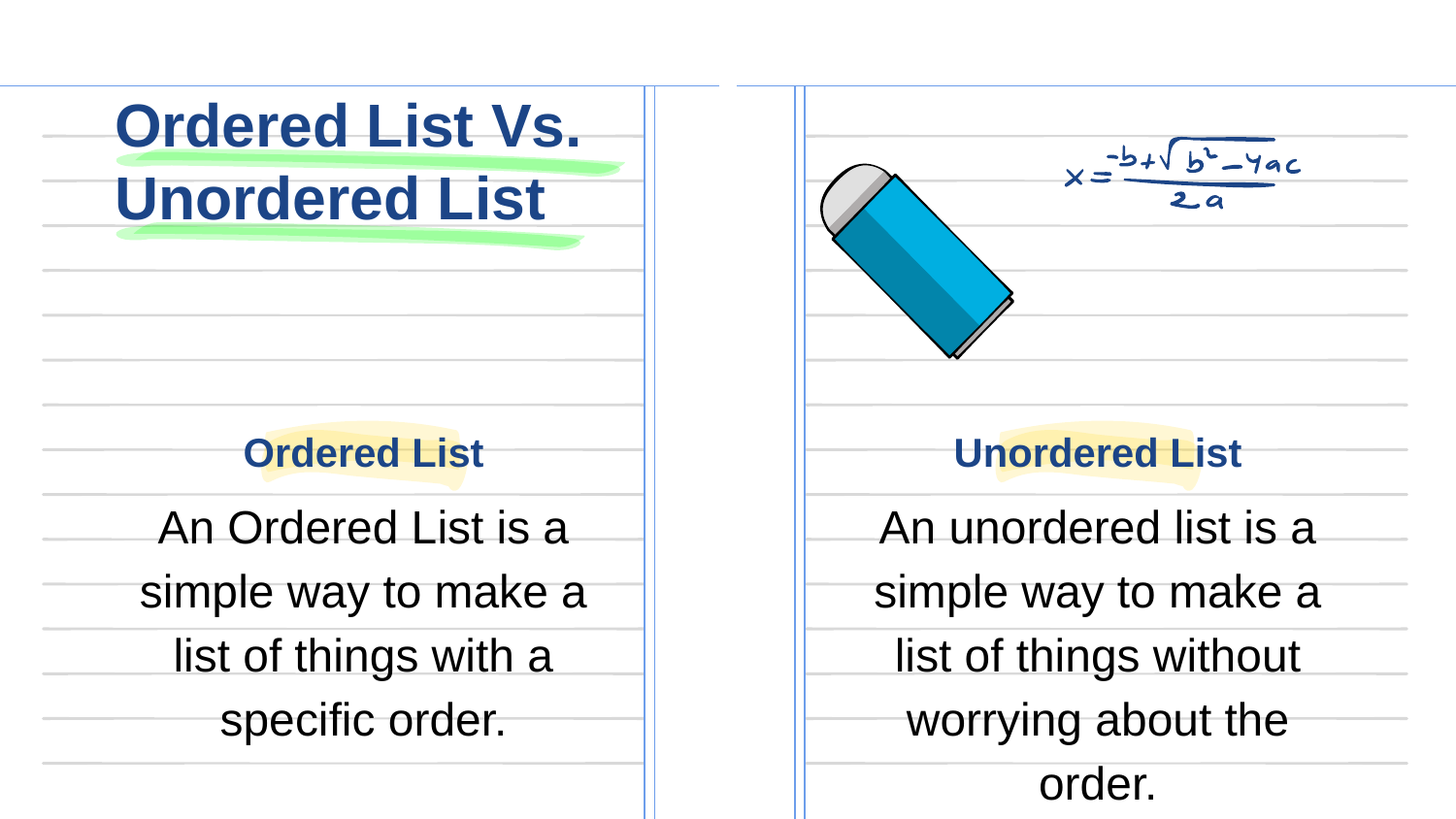

# Ordered List Vs.
Unordered List

Ordered List
Unordered List
An unordered list is a simple way to make a list of things without worrying about the order.

An Ordered List is a simple way to make a list of things with a specific order.